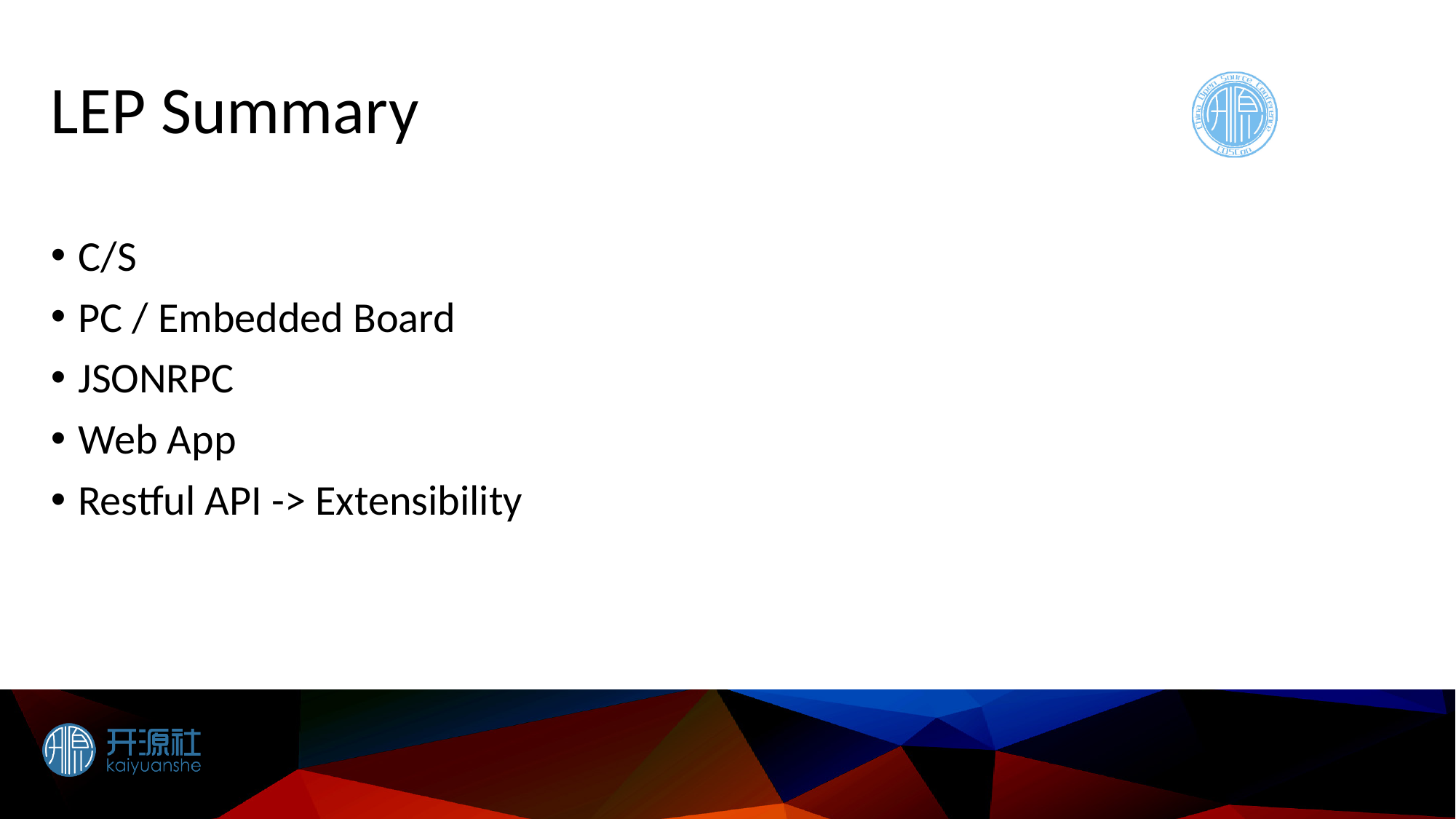

# LEP Summary
C/S
PC / Embedded Board
JSONRPC
Web App
Restful API -> Extensibility